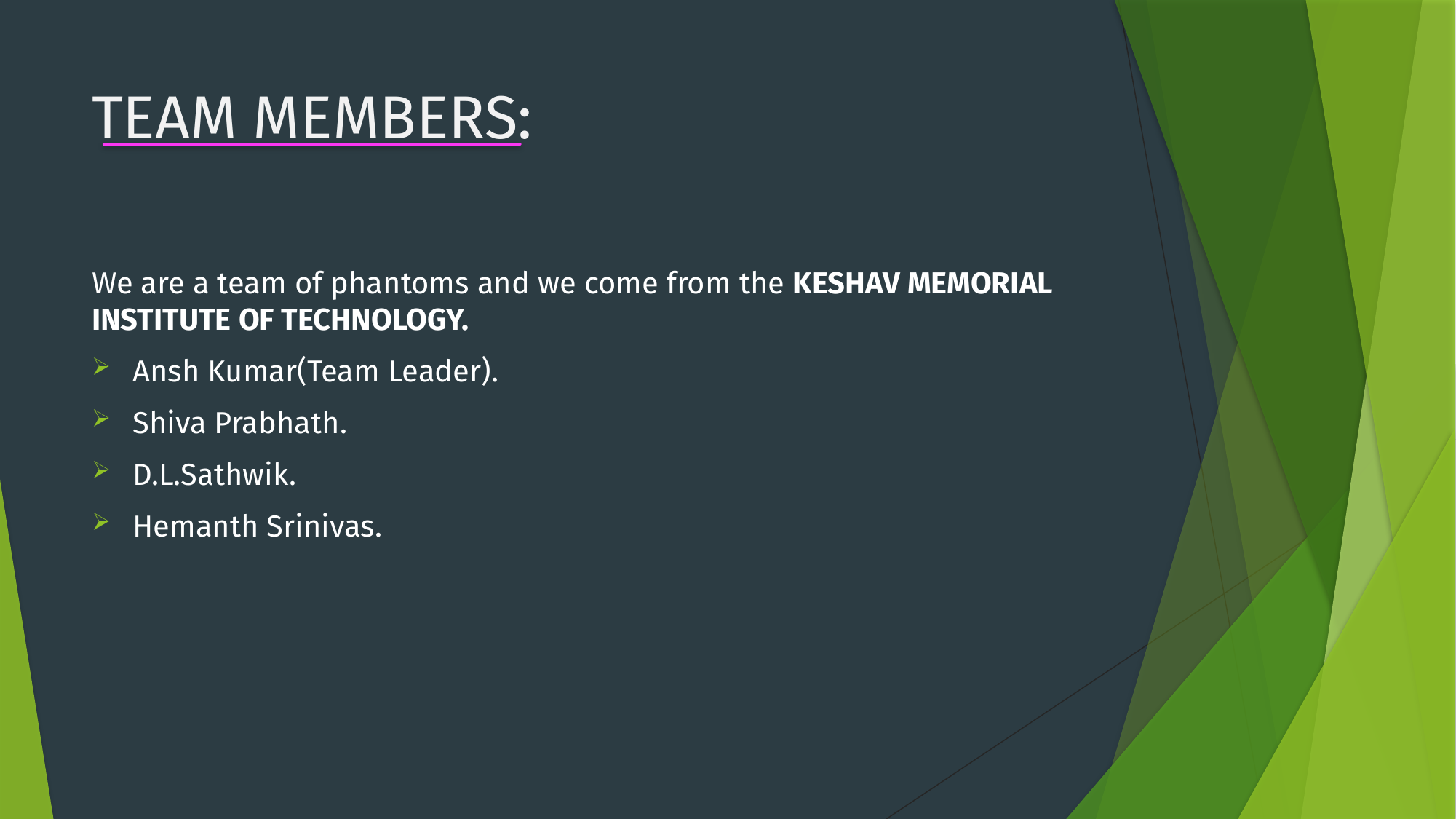

# TEAM MEMBERS:
We are a team of phantoms and we come from the KESHAV MEMORIAL INSTITUTE OF TECHNOLOGY.
Ansh Kumar(Team Leader).
Shiva Prabhath.
D.L.Sathwik.
Hemanth Srinivas.